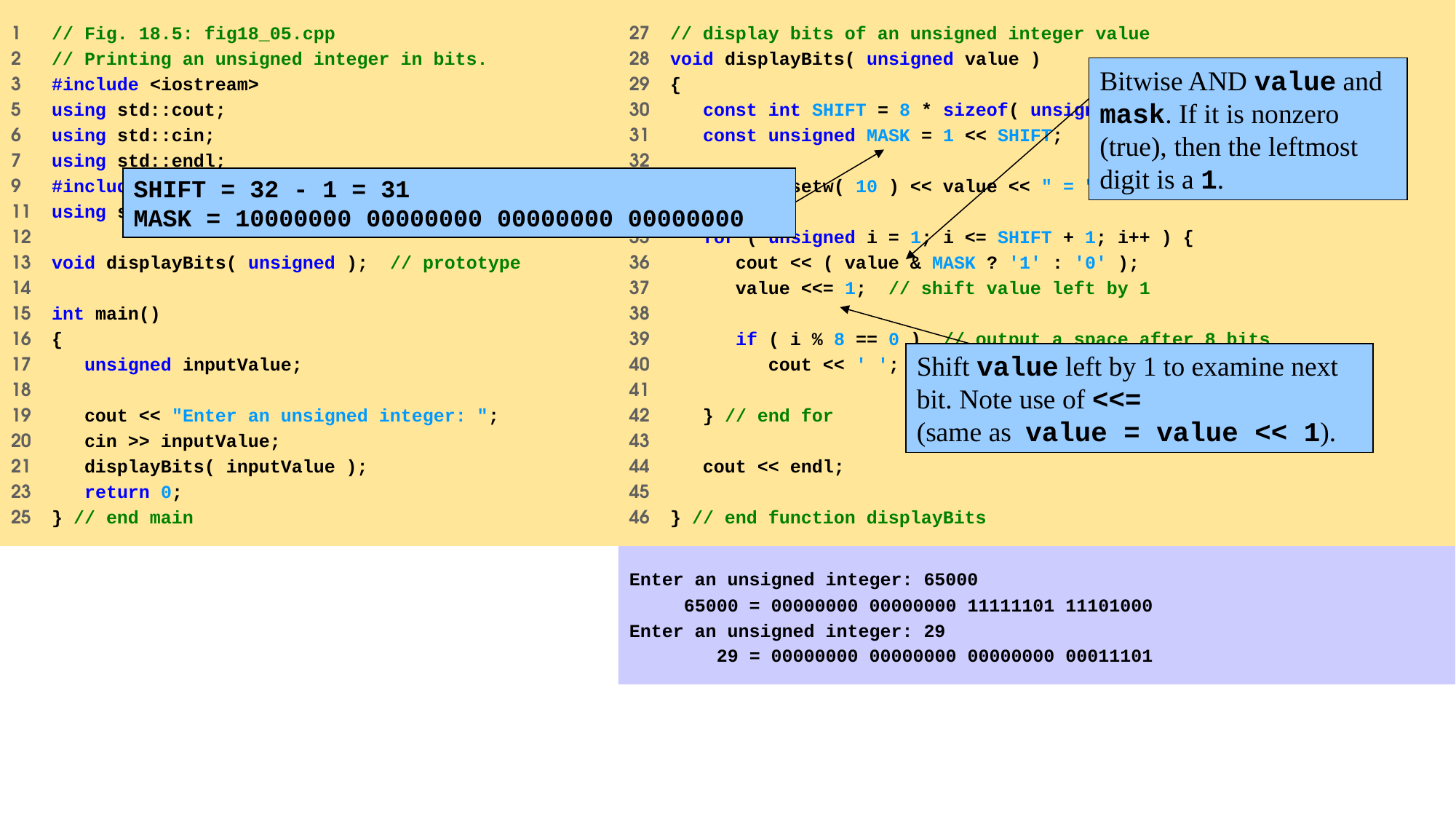

1      // Fig. 18.5: fig18_05.cpp
2      // Printing an unsigned integer in bits.
3      #include <iostream>
5      using std::cout;
6      using std::cin;
7      using std::endl;
9      #include <iomanip>
11    using std::setw;
12
13    void displayBits( unsigned );  // prototype
14
15    int main()
16    {
17       unsigned inputValue;
18
19       cout << "Enter an unsigned integer: ";
20       cin >> inputValue;
21       displayBits( inputValue );
23       return 0;
25    } // end main
27    // display bits of an unsigned integer value
28    void displayBits( unsigned value )
29    {
30       const int SHIFT = 8 * sizeof( unsigned ) - 1;
31       const unsigned MASK = 1 << SHIFT;
32
33       cout << setw( 10 ) << value << " = ";
34
35       for ( unsigned i = 1; i <= SHIFT + 1; i++ ) {
36          cout << ( value & MASK ? '1' : '0' );
37          value <<= 1;  // shift value left by 1
38
39          if ( i % 8 == 0 )  // output a space after 8 bits
40             cout << ' ';
41
42       } // end for
43
44       cout << endl;
45
46    } // end function displayBits

Bitwise AND value and mask. If it is nonzero (true), then the leftmost digit is a 1.

SHIFT = 32 - 1 = 31
MASK = 10000000 00000000 00000000 00000000

Shift value left by 1 to examine next bit. Note use of <<=
(same as  value = value << 1).
Enter an unsigned integer: 65000
     65000 = 00000000 00000000 11111101 11101000
Enter an unsigned integer: 29
        29 = 00000000 00000000 00000000 00011101